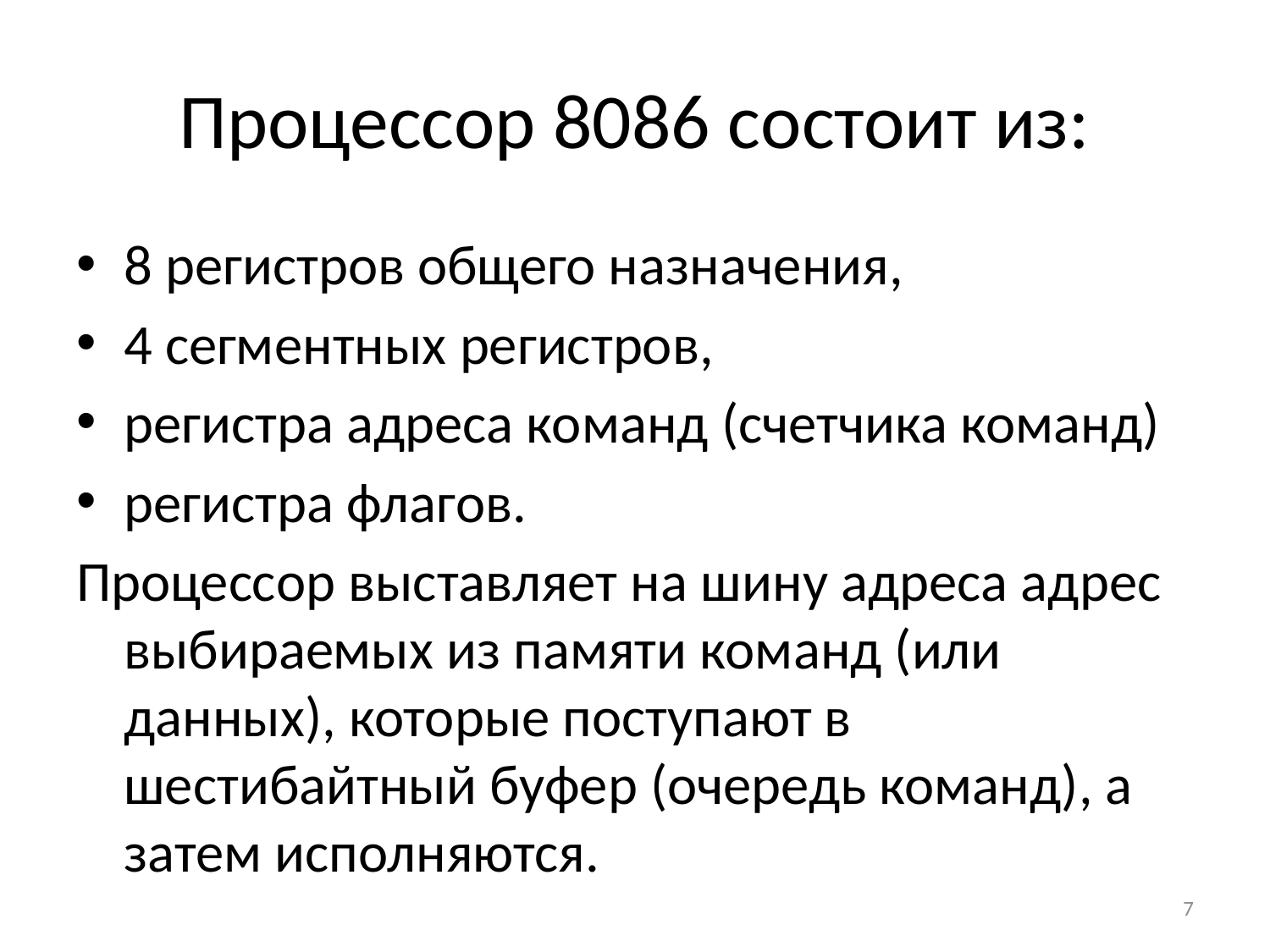

# Процессор 8086 состоит из:
8 регистров общего назначения,
4 сегментных регистров,
регистра адреса команд (счетчика команд)
регистра флагов.
Процессор выставляет на шину адреса адрес выбираемых из памяти команд (или данных), которые поступают в шестибайтный буфер (очередь команд), а затем исполняются.

7